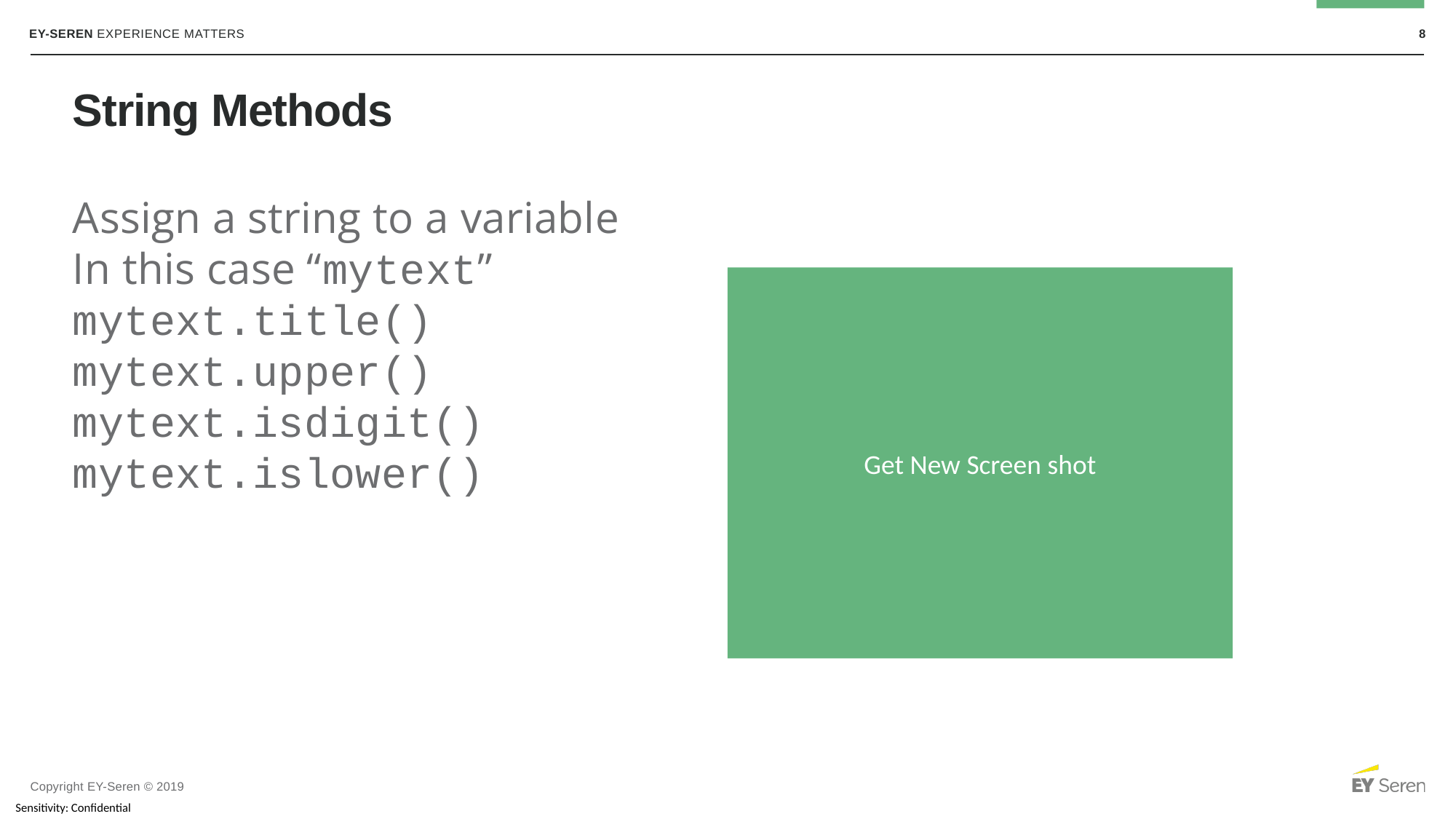

# String Methods
Assign a string to a variable
In this case “mytext”
mytext.title()
mytext.upper()
mytext.isdigit()
mytext.islower()
Get New Screen shot